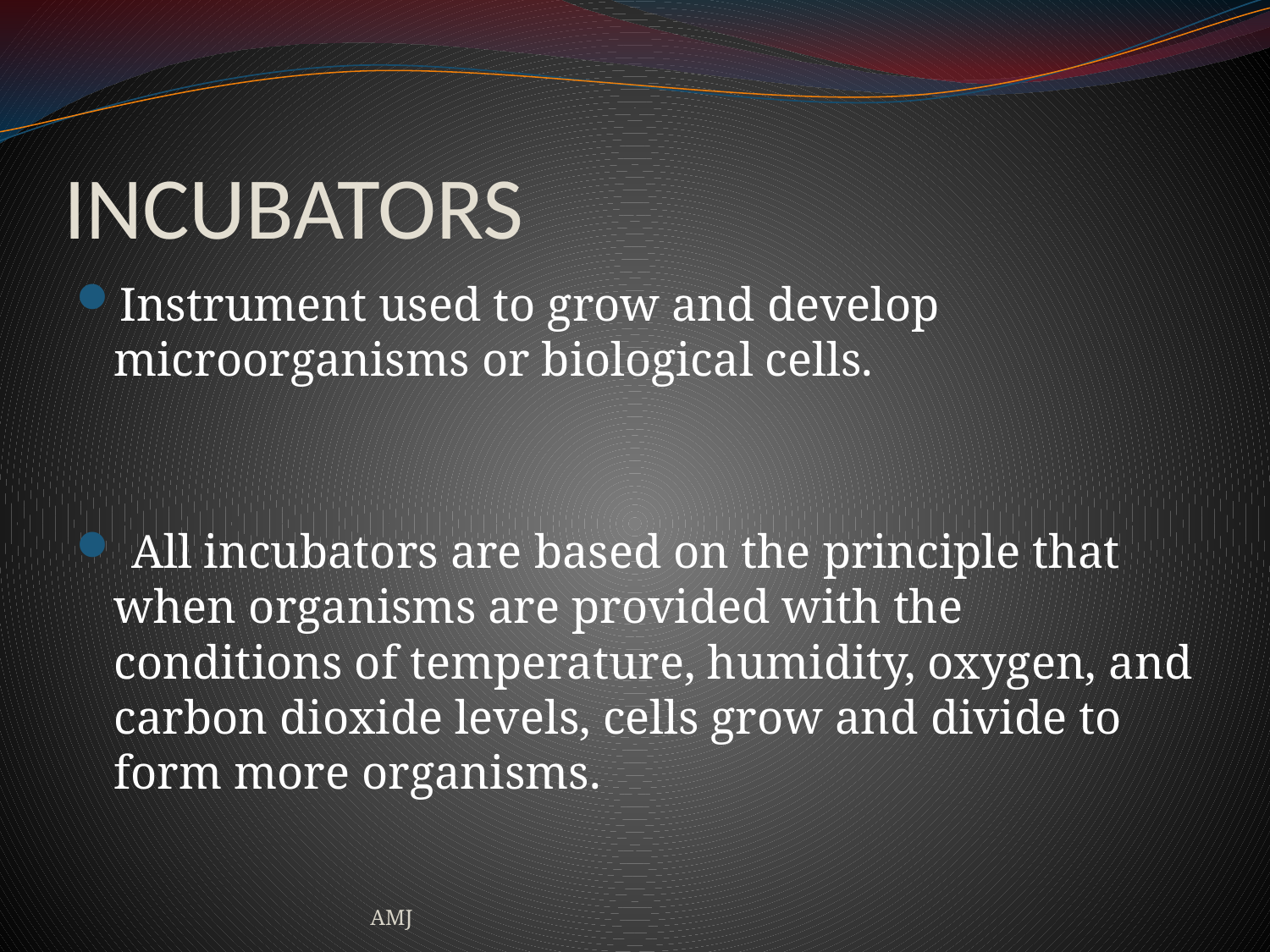

# INCUBATORS
Instrument used to grow and develop microorganisms or biological cells.

 All incubators are based on the principle that when organisms are provided with the conditions of temperature, humidity, oxygen, and carbon dioxide levels, cells grow and divide to form more organisms.
AMJ